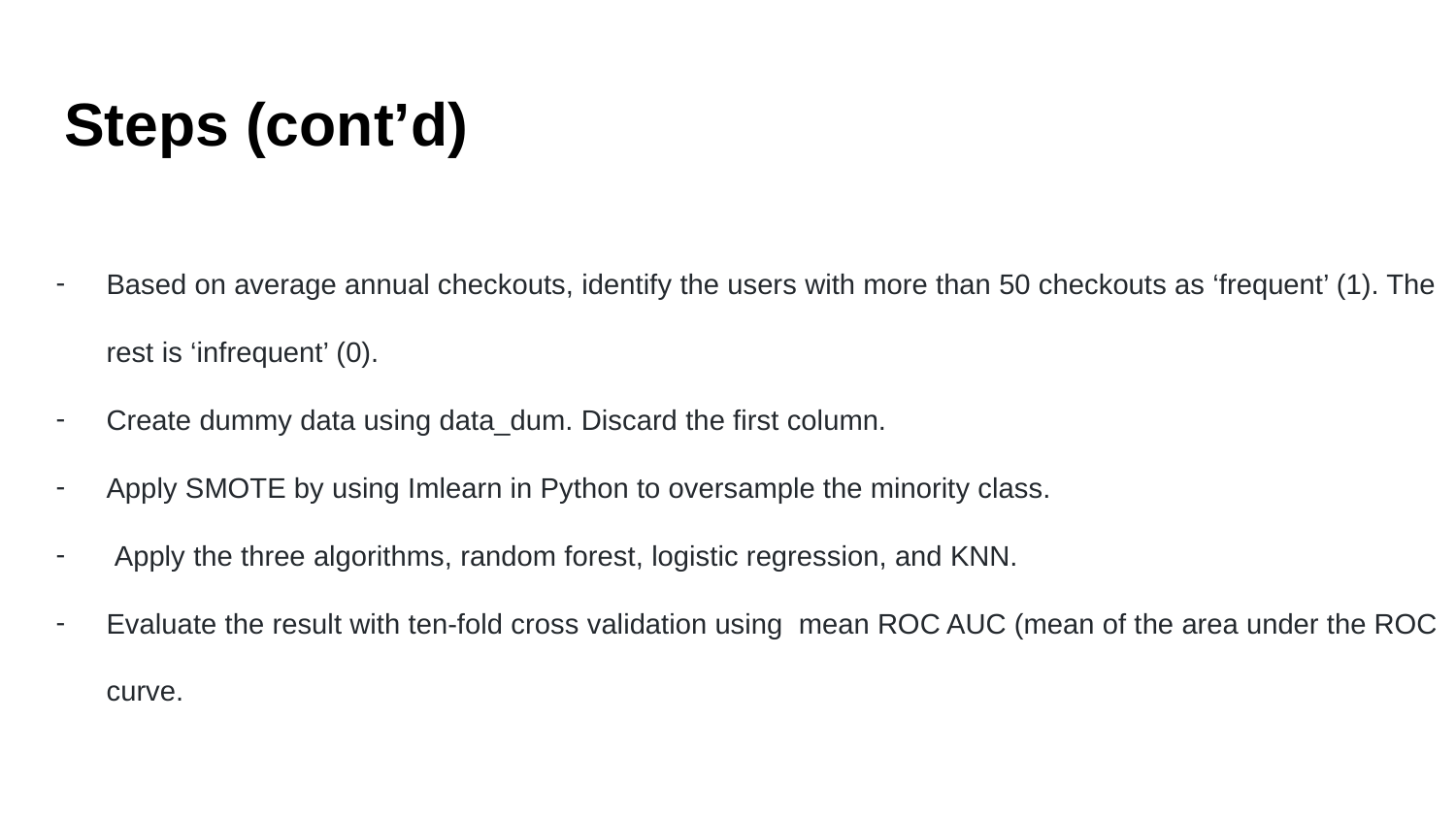

# Steps (cont’d)
Based on average annual checkouts, identify the users with more than 50 checkouts as ‘frequent’ (1). The rest is ‘infrequent’ (0).
Create dummy data using data_dum. Discard the first column.
Apply SMOTE by using Imlearn in Python to oversample the minority class.
 Apply the three algorithms, random forest, logistic regression, and KNN.
Evaluate the result with ten-fold cross validation using  mean ROC AUC (mean of the area under the ROC curve.